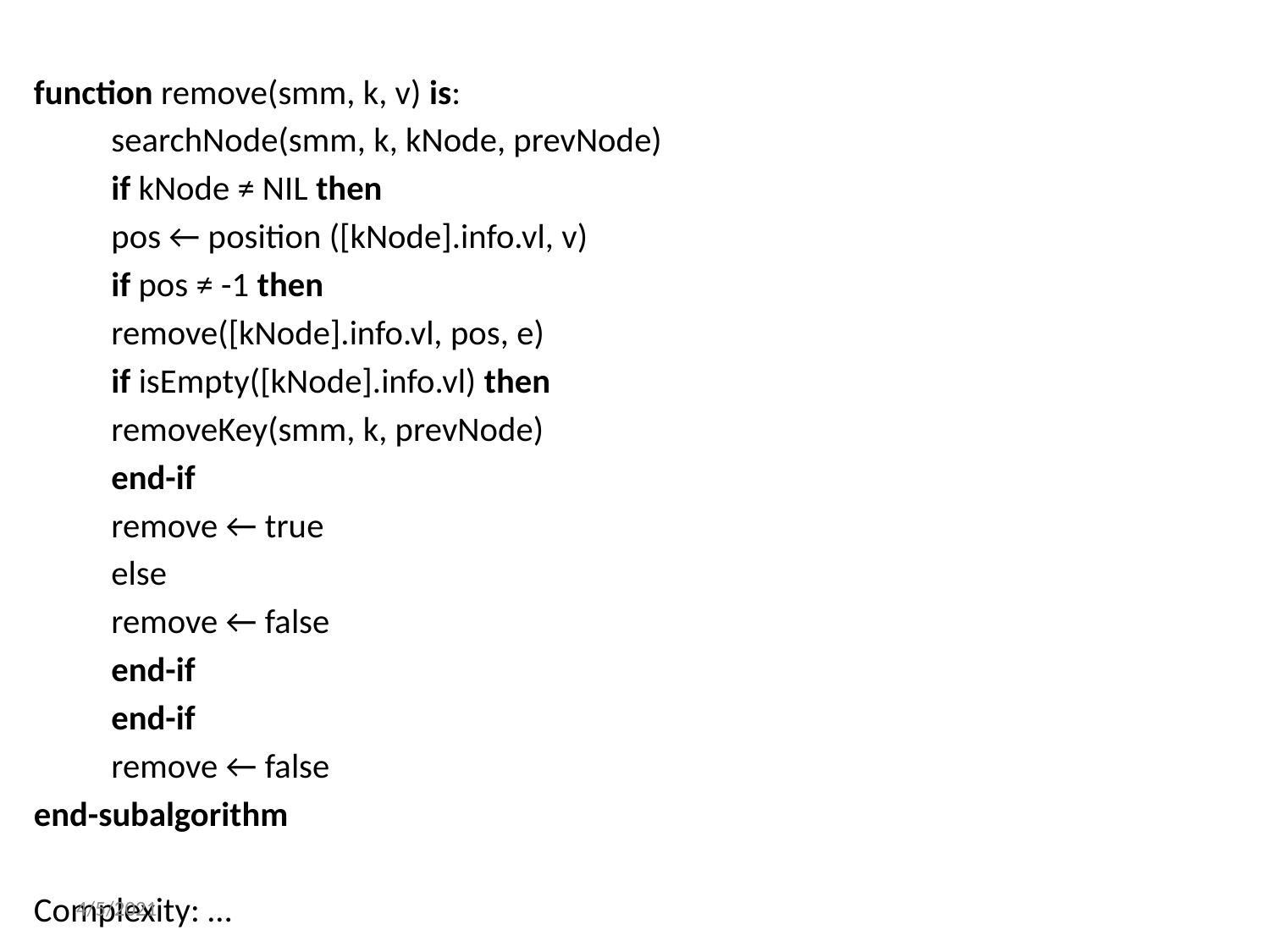

# .
function remove(smm, k, v) is:
	searchNode(smm, k, kNode, prevNode)
	if kNode ≠ NIL then
		pos ← position ([kNode].info.vl, v)
		if pos ≠ -1 then
			remove([kNode].info.vl, pos, e)
			if isEmpty([kNode].info.vl) then
				removeKey(smm, k, prevNode)
			end-if
			remove ← true
		else
			remove ← false
		end-if
	end-if
	remove ← false
end-subalgorithm

Complexity: …

4/5/2021
18